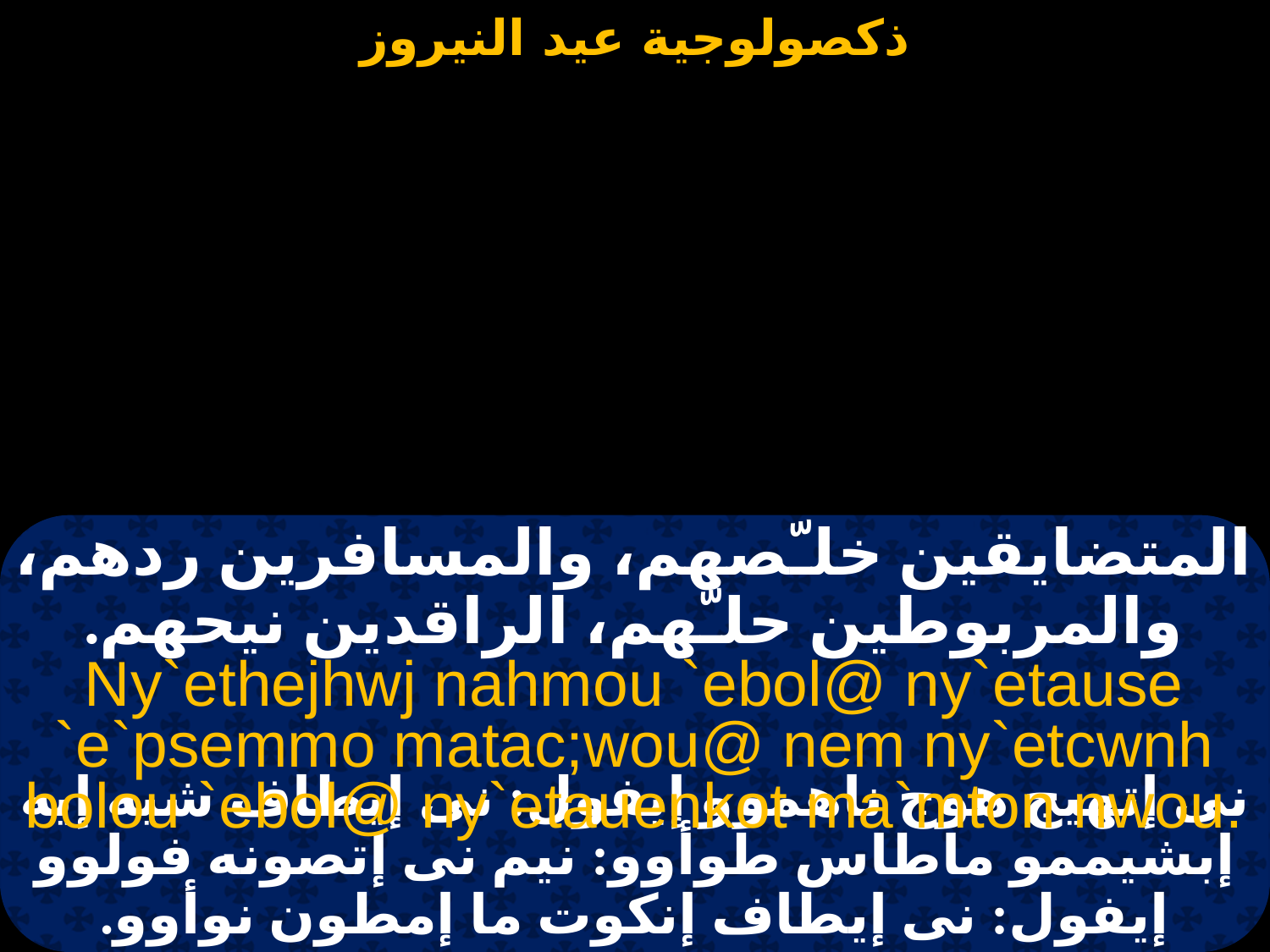

#
المتضايقين خلـّصهم، والمسافرين ردهم، والمربوطين حلـّهم، الراقدين نيحهم.

Ny`ethejhwj nahmou `ebol@ ny`etause `e`psemmo matac;wou@ nem ny`etcwnh bolou `ebol@ ny`etauenkot ma`mton nwou.
نى إتهيج هوج ناهموو إيفول: نى إيطاف شيه إيه إبشيممو ماطاس طوأوو: نيم نى إتصونه فولوو إيفول: نى إيطاف إنكوت ما إمطون نوأوو.